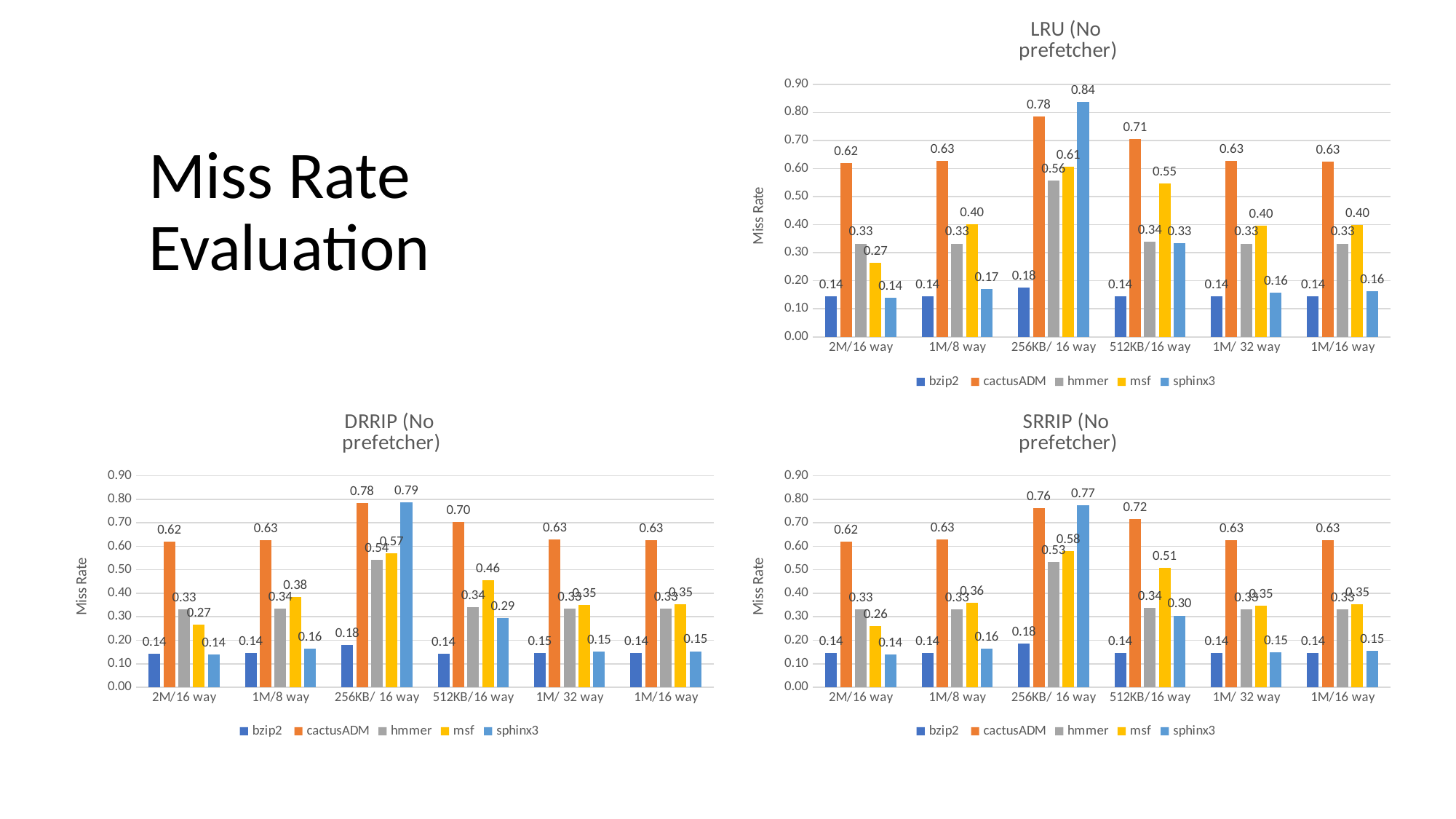

### Chart: LRU (No
 prefetcher)

| Category | bzip2  | cactusADM | hmmer | msf | sphinx3 |
|---|---|---|---|---|---|
| 2M/16 way | 0.14458532245358374 | 0.6202158083273169 | 0.3325550406260909 | 0.26519553600220586 | 0.13939979592616555 |
| 1M/8 way | 0.14458532245358374 | 0.627549046923222 | 0.3325550406260909 | 0.40127480701959645 | 0.17076723230020738 |
| 256KB/ 16 way | 0.17571777105639597 | 0.7846075576291192 | 0.5562171570738674 | 0.6053743456665351 | 0.8368702277432851 |
| 512KB/16 way | 0.14464575862631016 | 0.7051737613537599 | 0.33964875001154854 | 0.5456545408549851 | 0.3334212240732661 |
| 1M/ 32 way | 0.14458532245358374 | 0.6260979167156112 | 0.3325550406260909 | 0.39630642570777985 | 0.15658780199119973 |
| 1M/16 way | 0.14458532245358374 | 0.6256931331217185 | 0.3325550406260909 | 0.39869362904019506 | 0.16225290500110306 |
# Miss Rate Evaluation

### Chart: DRRIP (No
 prefetcher)

| Category | bzip2  | cactusADM | hmmer | msf | sphinx3 |
|---|---|---|---|---|---|
| 2M/16 way | 0.14324040619386488 | 0.6203561348891968 | 0.3324931137793167 | 0.2665050643938645 | 0.14049153991766924 |
| 1M/8 way | 0.14483176181431862 | 0.6265676682243808 | 0.3354637745968012 | 0.3843333480768587 | 0.16347084823439095 |
| 256KB/ 16 way | 0.1793255323896228 | 0.784896404640238 | 0.5429875098665574 | 0.5704963306191883 | 0.7864334911988408 |
| 512KB/16 way | 0.1435239444888428 | 0.7037227859286463 | 0.3419978261425995 | 0.4554598494868361 | 0.2949176877021706 |
| 1M/ 32 way | 0.14590037832661937 | 0.6283094192315849 | 0.33417682204810817 | 0.35007606576977485 | 0.1511101321651484 |
| 1M/16 way | 0.1449905564620426 | 0.6270004845316669 | 0.33319311590663314 | 0.3522701703982576 | 0.15337915321862877 |

### Chart: SRRIP (No
 prefetcher)

| Category | bzip2  | cactusADM | hmmer | msf | sphinx3 |
|---|---|---|---|---|---|
| 2M/16 way | 0.14458532245358374 | 0.6202158083273169 | 0.3325550406260909 | 0.2610358842144911 | 0.1393936312484219 |
| 1M/8 way | 0.14458532245358374 | 0.6284561250784919 | 0.3325550406260909 | 0.3577773129108515 | 0.1643476634469623 |
| 256KB/ 16 way | 0.1846697682551913 | 0.7623811353722018 | 0.5323345788487274 | 0.5779860371564761 | 0.7737441492383843 |
| 512KB/16 way | 0.14475474188860366 | 0.7168891448278967 | 0.3381687355351334 | 0.5087634944653225 | 0.304615950453531 |
| 1M/ 32 way | 0.14458532245358374 | 0.626789545538648 | 0.3325550406260909 | 0.3483804356867763 | 0.14823097700656107 |
| 1M/16 way | 0.14458532245358374 | 0.6262215427536694 | 0.3325550406260909 | 0.35269306186646265 | 0.15477806220192172 |